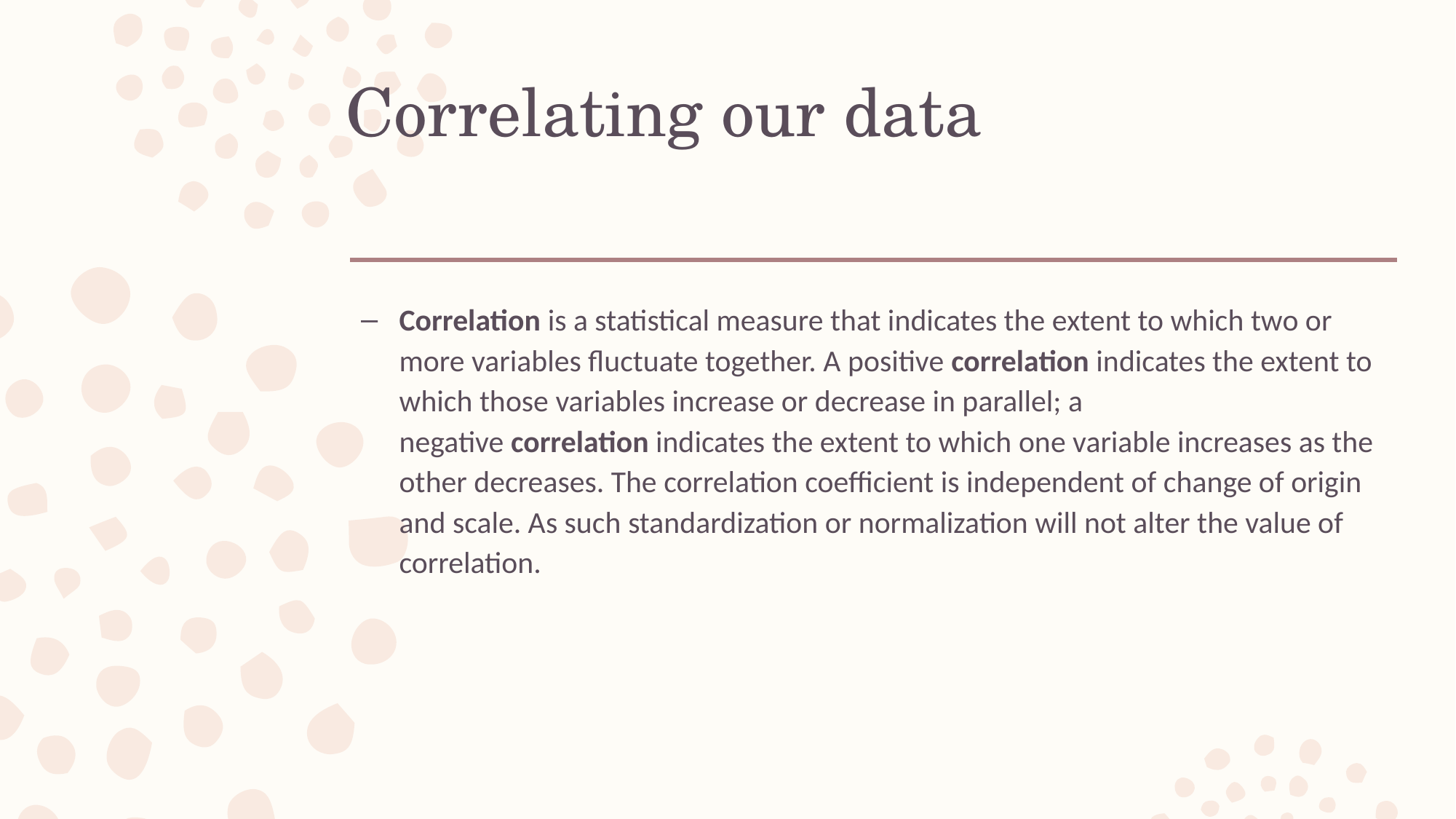

# Correlating our data
Correlation is a statistical measure that indicates the extent to which two or more variables fluctuate together. A positive correlation indicates the extent to which those variables increase or decrease in parallel; a negative correlation indicates the extent to which one variable increases as the other decreases. The correlation coefficient is independent of change of origin and scale. As such standardization or normalization will not alter the value of correlation.